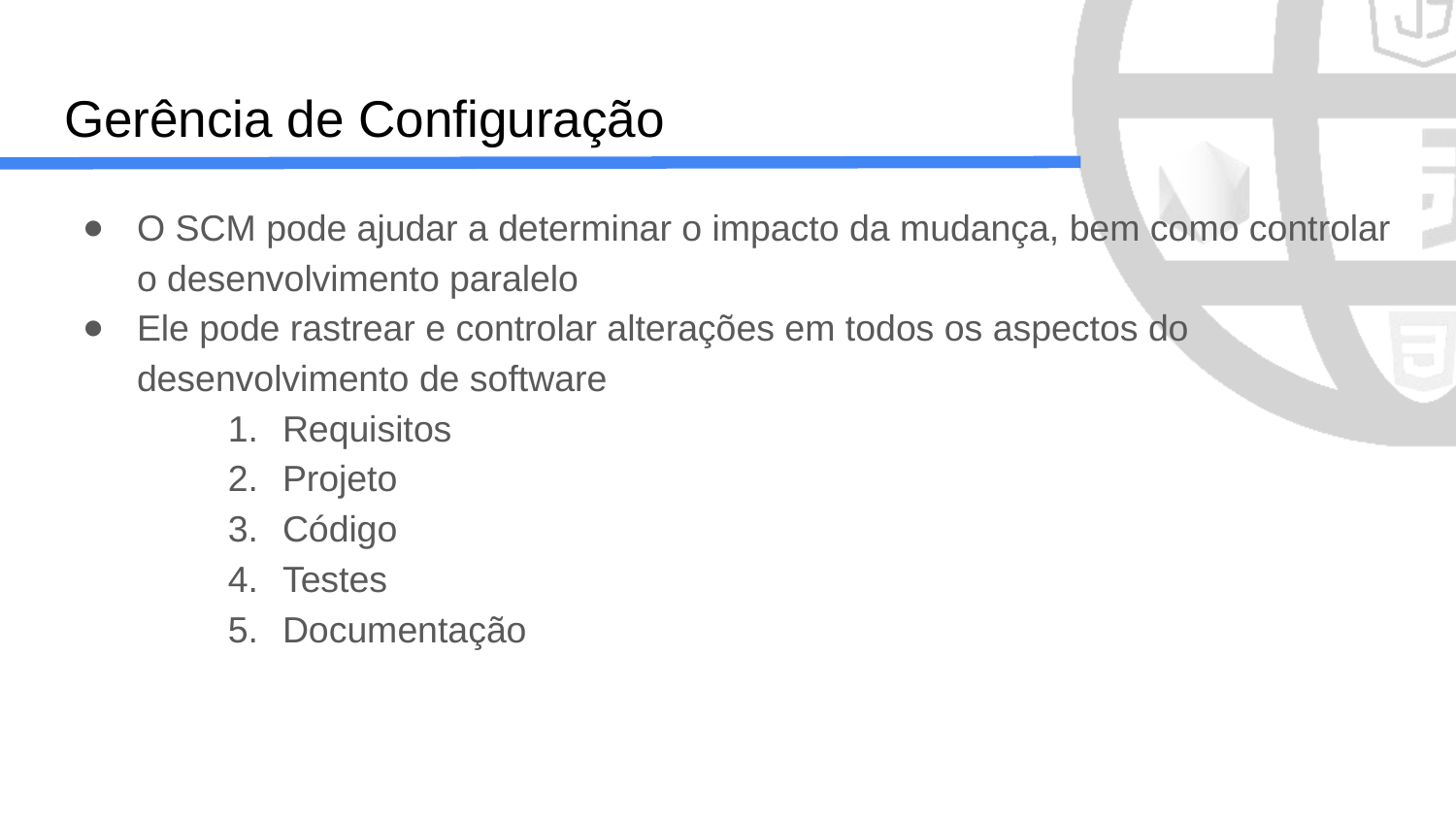

# Gerência de Configuração
O SCM pode ajudar a determinar o impacto da mudança, bem como controlar o desenvolvimento paralelo
Ele pode rastrear e controlar alterações em todos os aspectos do desenvolvimento de software
Requisitos
Projeto
Código
Testes
Documentação